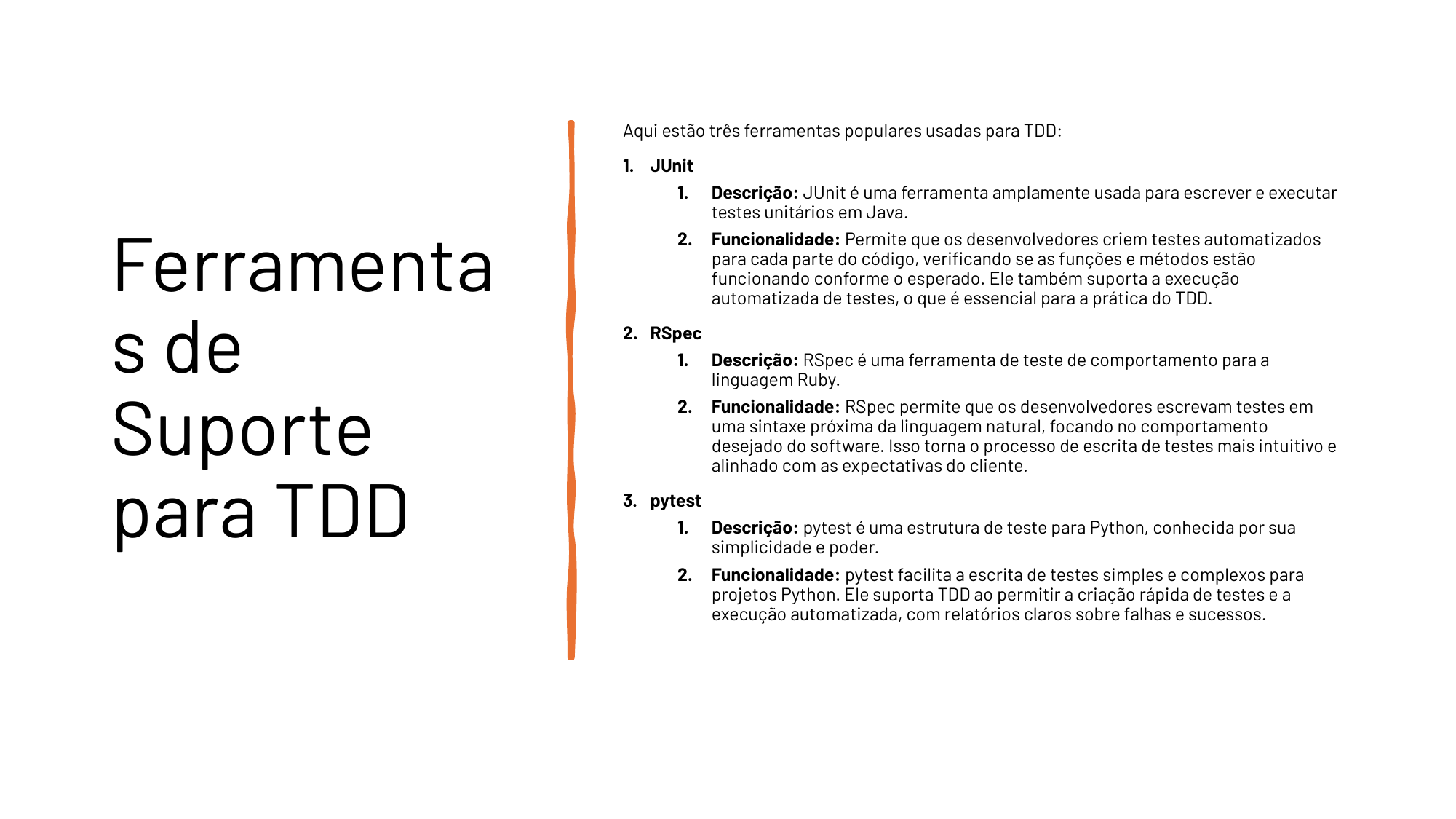

# Ferramentas de Suporte para TDD
Aqui estão três ferramentas populares usadas para TDD:
JUnit
Descrição: JUnit é uma ferramenta amplamente usada para escrever e executar testes unitários em Java.
Funcionalidade: Permite que os desenvolvedores criem testes automatizados para cada parte do código, verificando se as funções e métodos estão funcionando conforme o esperado. Ele também suporta a execução automatizada de testes, o que é essencial para a prática do TDD.
RSpec
Descrição: RSpec é uma ferramenta de teste de comportamento para a linguagem Ruby.
Funcionalidade: RSpec permite que os desenvolvedores escrevam testes em uma sintaxe próxima da linguagem natural, focando no comportamento desejado do software. Isso torna o processo de escrita de testes mais intuitivo e alinhado com as expectativas do cliente.
pytest
Descrição: pytest é uma estrutura de teste para Python, conhecida por sua simplicidade e poder.
Funcionalidade: pytest facilita a escrita de testes simples e complexos para projetos Python. Ele suporta TDD ao permitir a criação rápida de testes e a execução automatizada, com relatórios claros sobre falhas e sucessos.